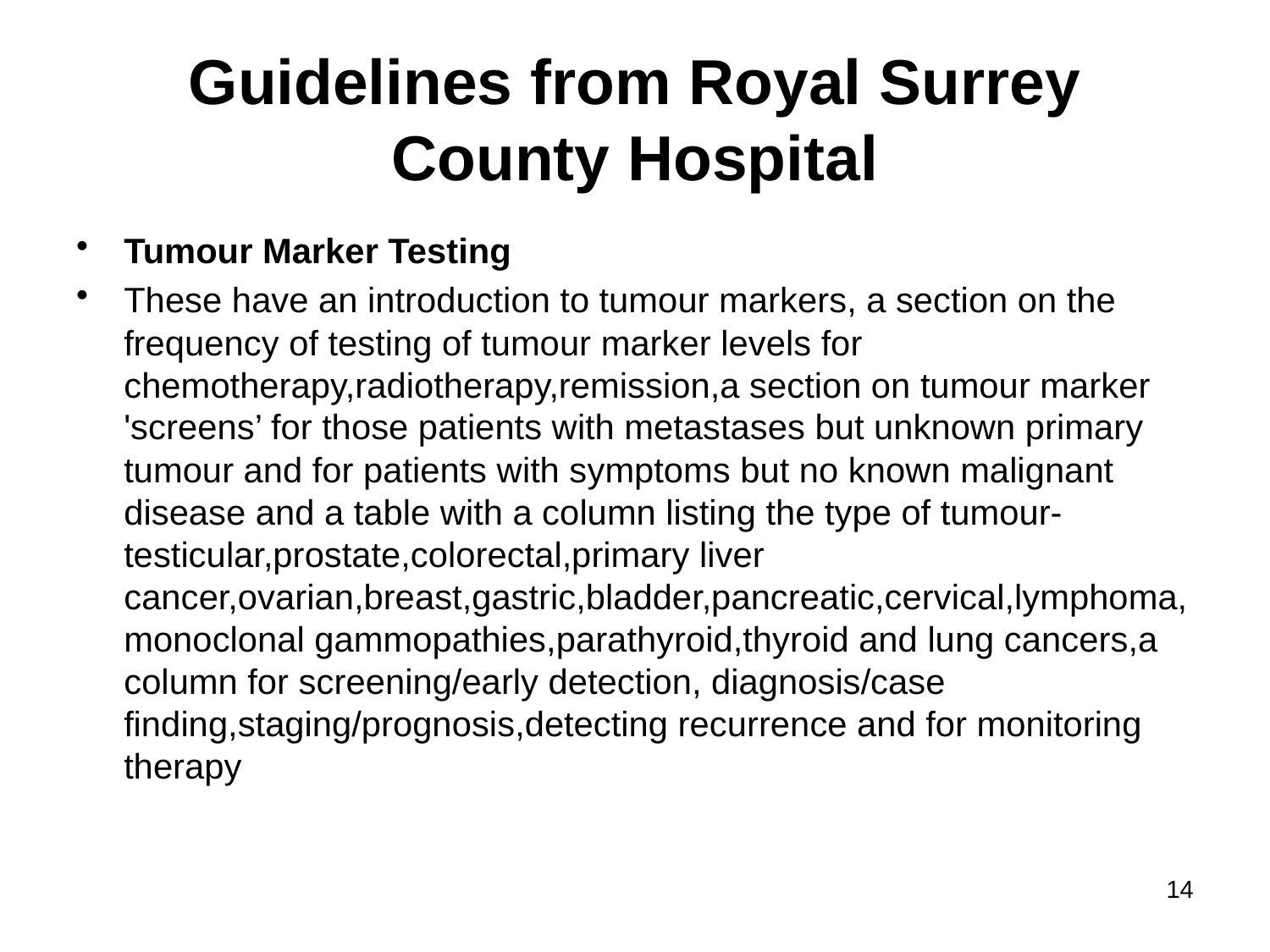

# Guidelines from Royal Surrey County Hospital
Tumour Marker Testing
These have an introduction to tumour markers, a section on the frequency of testing of tumour marker levels for chemotherapy,radiotherapy,remission,a section on tumour marker 'screens’ for those patients with metastases but unknown primary tumour and for patients with symptoms but no known malignant disease and a table with a column listing the type of tumour-testicular,prostate,colorectal,primary liver cancer,ovarian,breast,gastric,bladder,pancreatic,cervical,lymphoma,monoclonal gammopathies,parathyroid,thyroid and lung cancers,a column for screening/early detection, diagnosis/case finding,staging/prognosis,detecting recurrence and for monitoring therapy
14